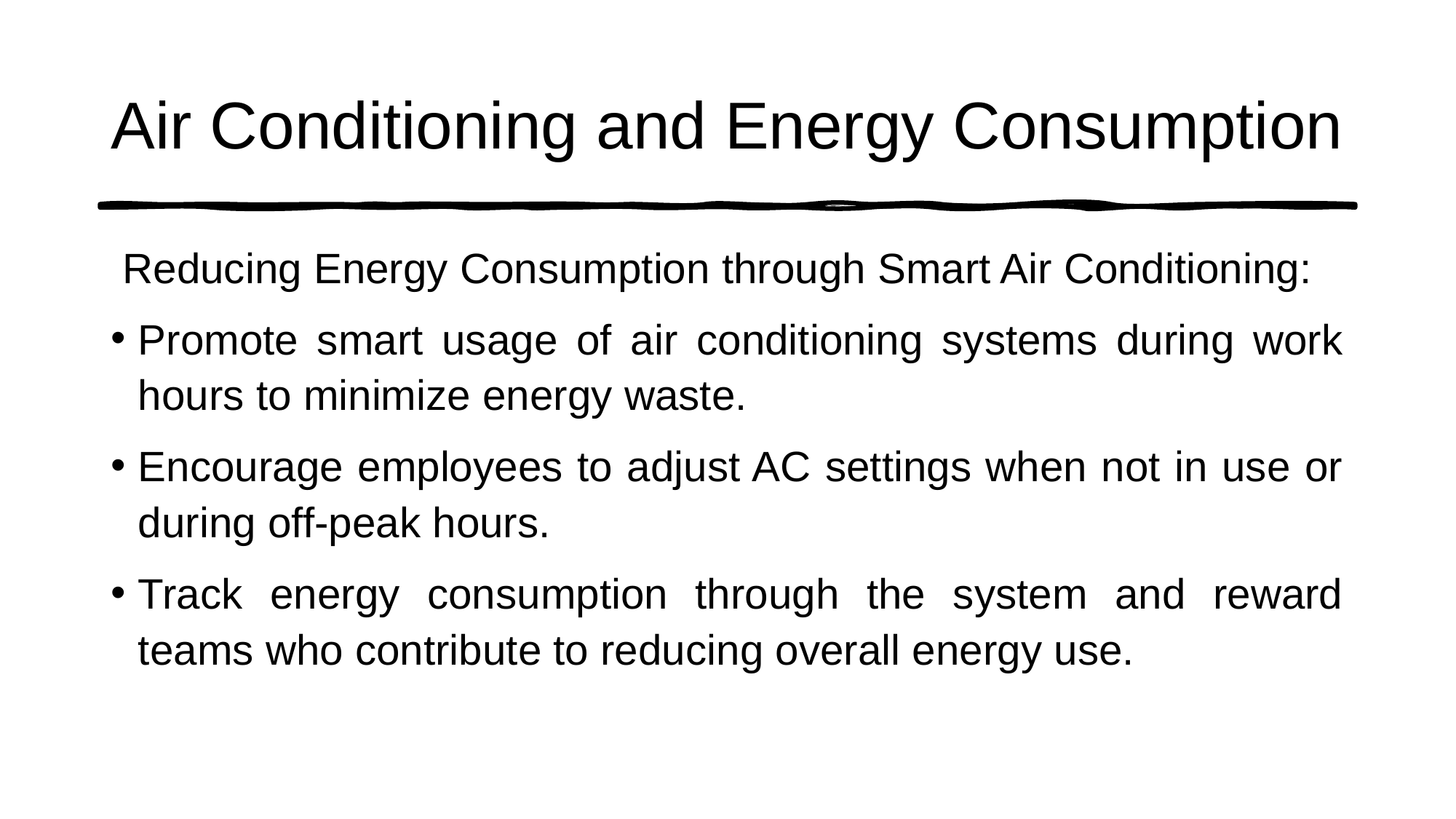

# Air Conditioning and Energy Consumption
 Reducing Energy Consumption through Smart Air Conditioning:
Promote smart usage of air conditioning systems during work hours to minimize energy waste.
Encourage employees to adjust AC settings when not in use or during off-peak hours.
Track energy consumption through the system and reward teams who contribute to reducing overall energy use.